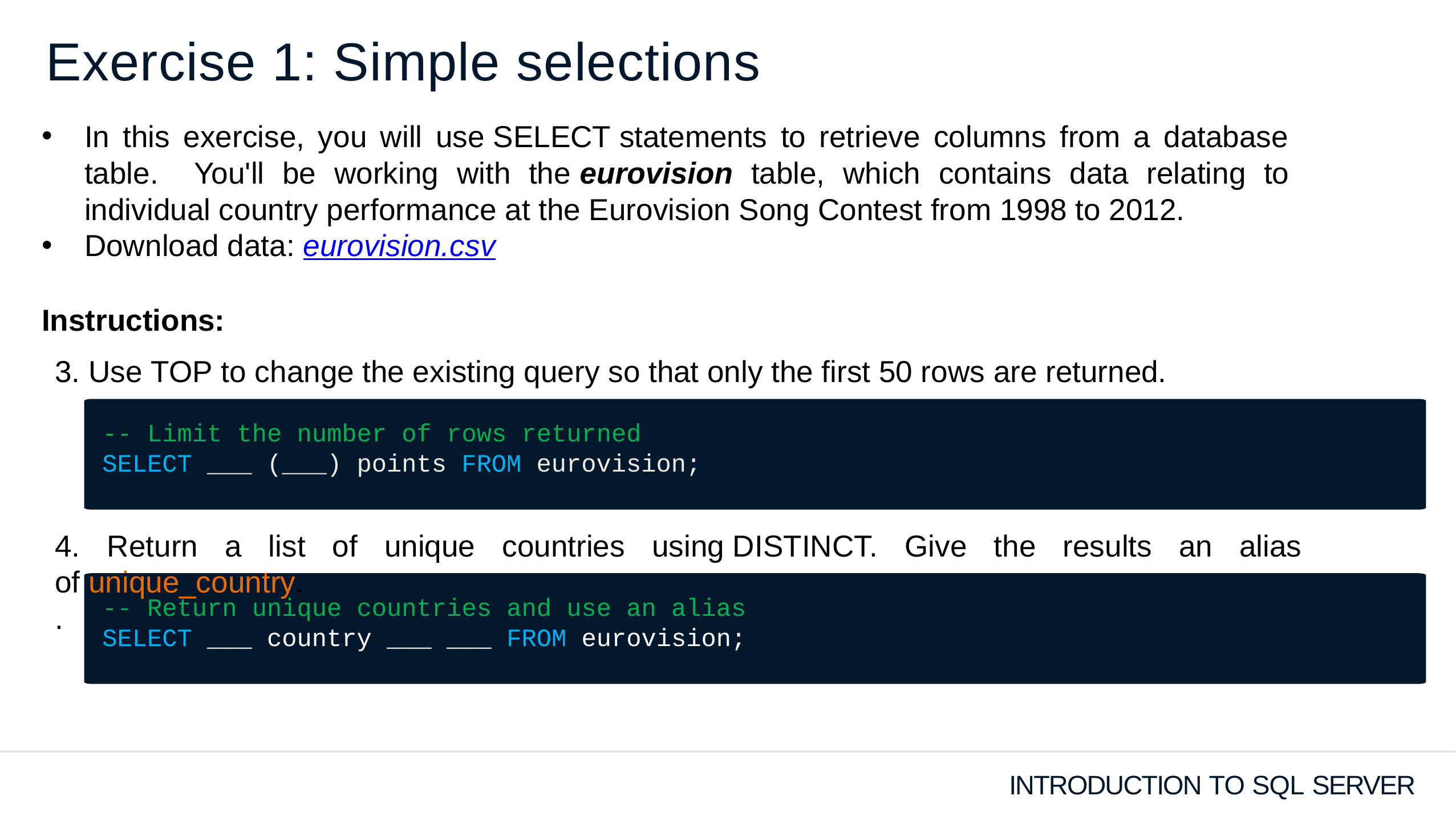

# Exercise 1: Simple selections
In this exercise, you will use SELECT statements to retrieve columns from a database table.  You'll be working with the eurovision table, which contains data relating to individual country performance at the Eurovision Song Contest from 1998 to 2012.
Download data: eurovision.csv
Instructions:
3. Use TOP to change the existing query so that only the first 50 rows are returned.

-- Limit the number of rows returned
SELECT ___ (___) points FROM eurovision;

4. Return a list of unique countries using DISTINCT. Give the results an alias of unique_country.
.

-- Return unique countries and use an alias
SELECT ___ country ___ ___ FROM eurovision;

INTRODUCTION TO SQL SERVER